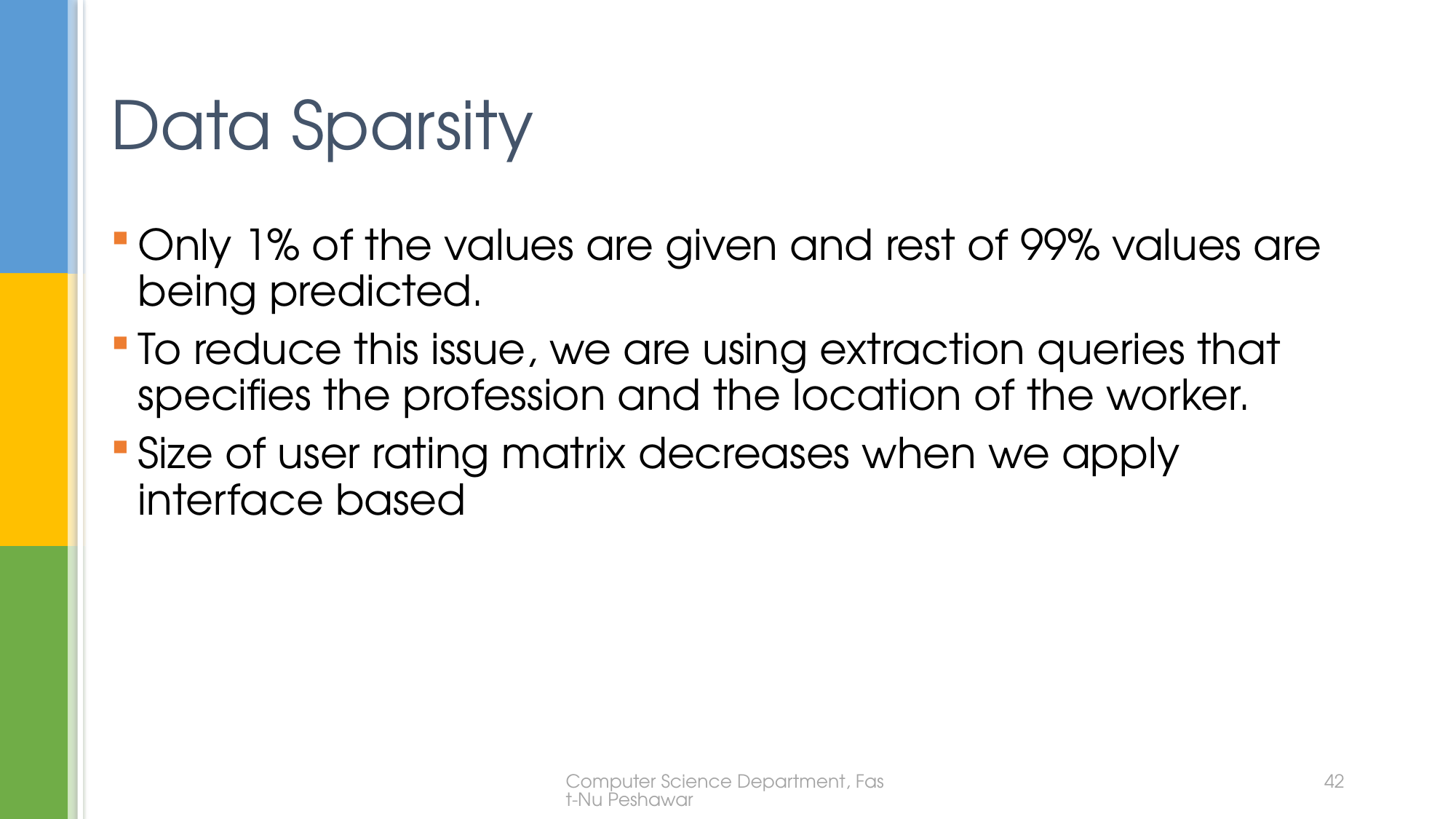

# Data Sparsity
Only 1% of the values are given and rest of 99% values are being predicted.
To reduce this issue, we are using extraction queries that specifies the profession and the location of the worker.
Size of user rating matrix decreases when we apply interface based
Computer Science Department, Fast-Nu Peshawar
42